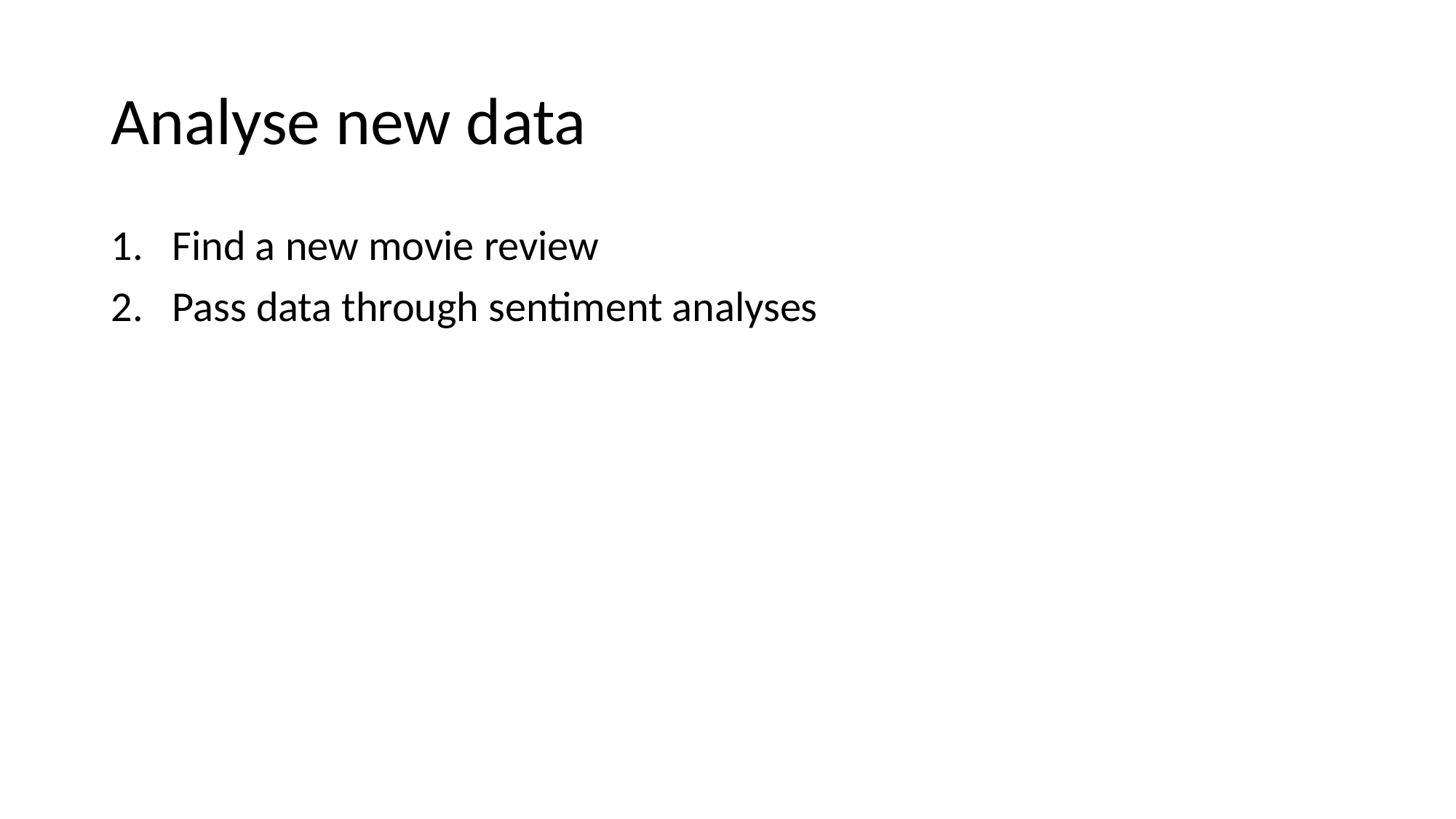

# Analyse new data
Find a new movie review
Pass data through sentiment analyses